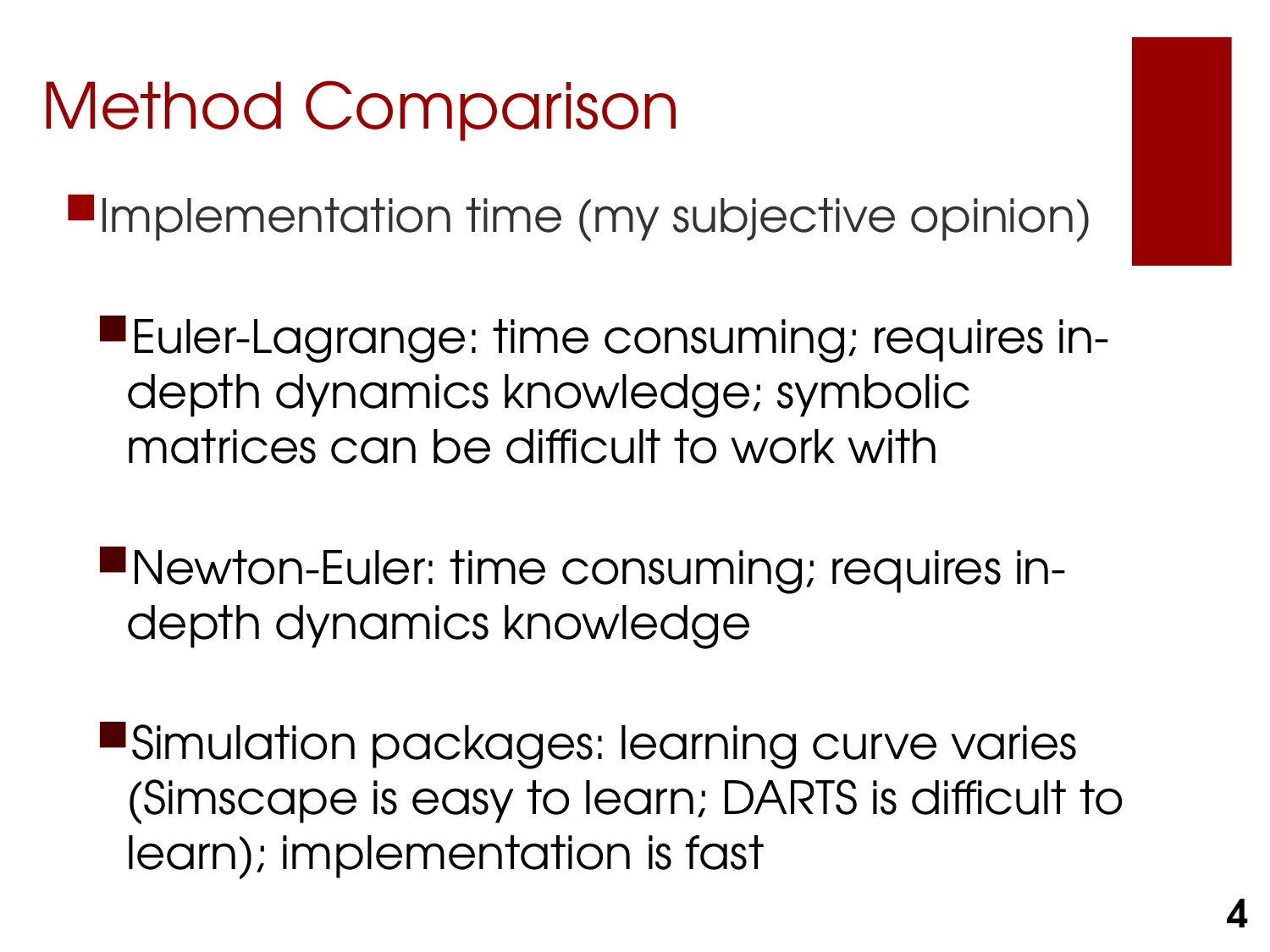

# Method Comparison

Implementation time (my subjective opinion)
Euler-Lagrange: time consuming; requires in-depth dynamics knowledge; symbolic matrices can be difficult to work with
Newton-Euler: time consuming; requires in-depth dynamics knowledge
Simulation packages: learning curve varies (Simscape is easy to learn; DARTS is difficult to learn); implementation is fast

4